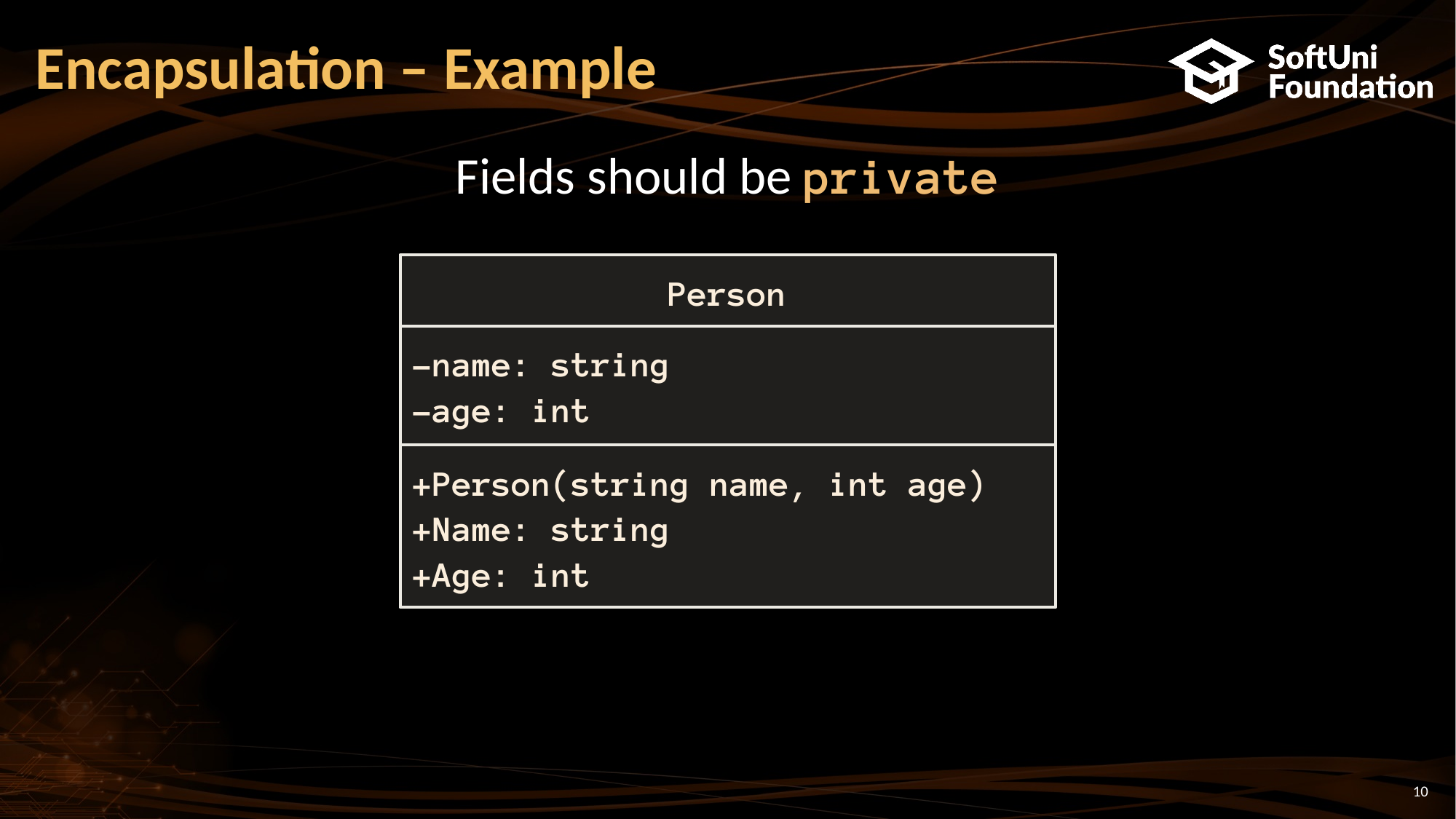

# Encapsulation – Example
Fields should be private
Person
-name: string
-age: int
+Person(string name, int age)
+Name: string
+Age: int
10